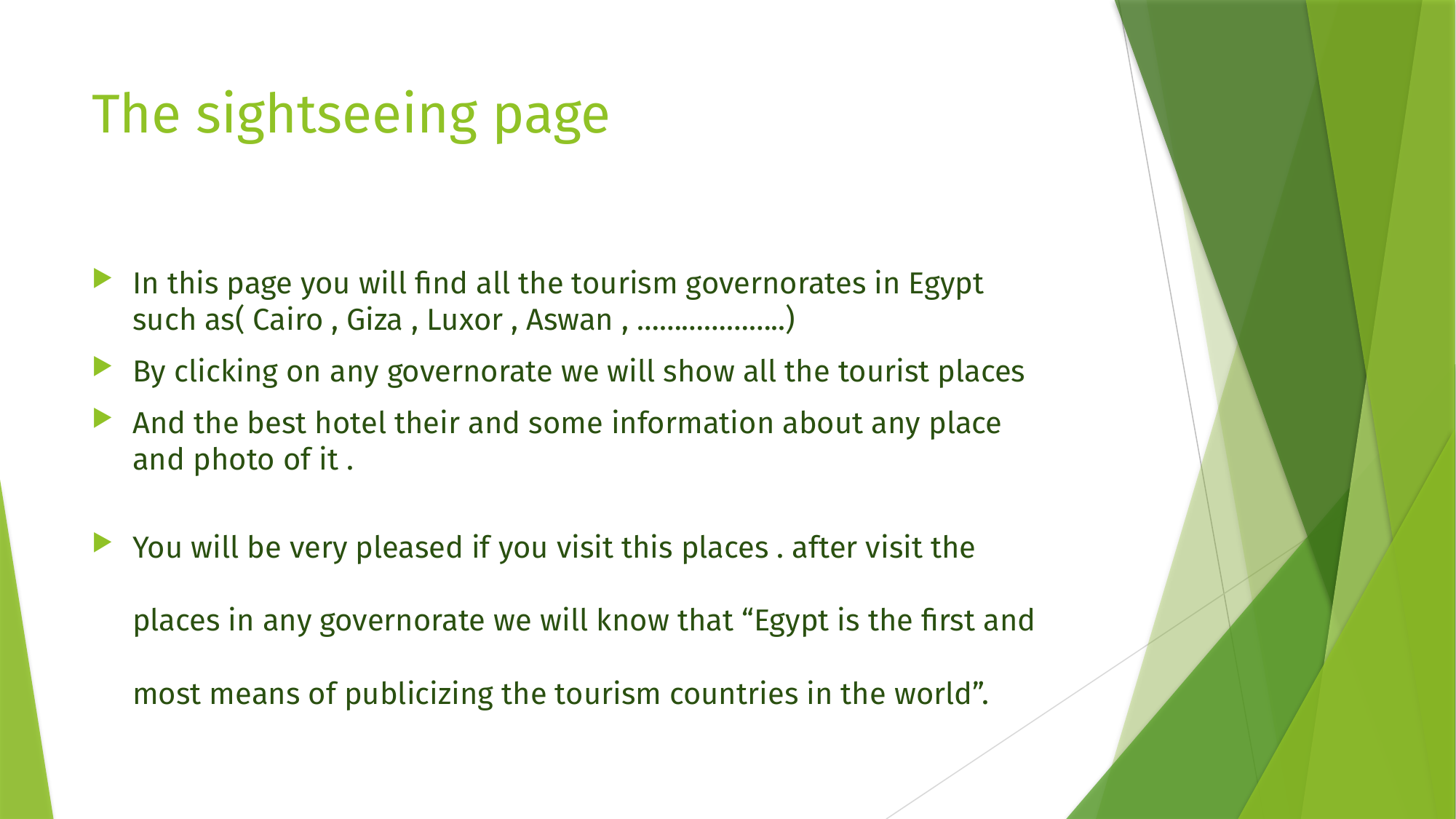

# The sightseeing page
In this page you will find all the tourism governorates in Egypt such as( Cairo , Giza , Luxor , Aswan , ………………..)
By clicking on any governorate we will show all the tourist places
And the best hotel their and some information about any place and photo of it .
You will be very pleased if you visit this places . after visit the places in any governorate we will know that “Egypt is the first and most means of publicizing the tourism countries in the world”.